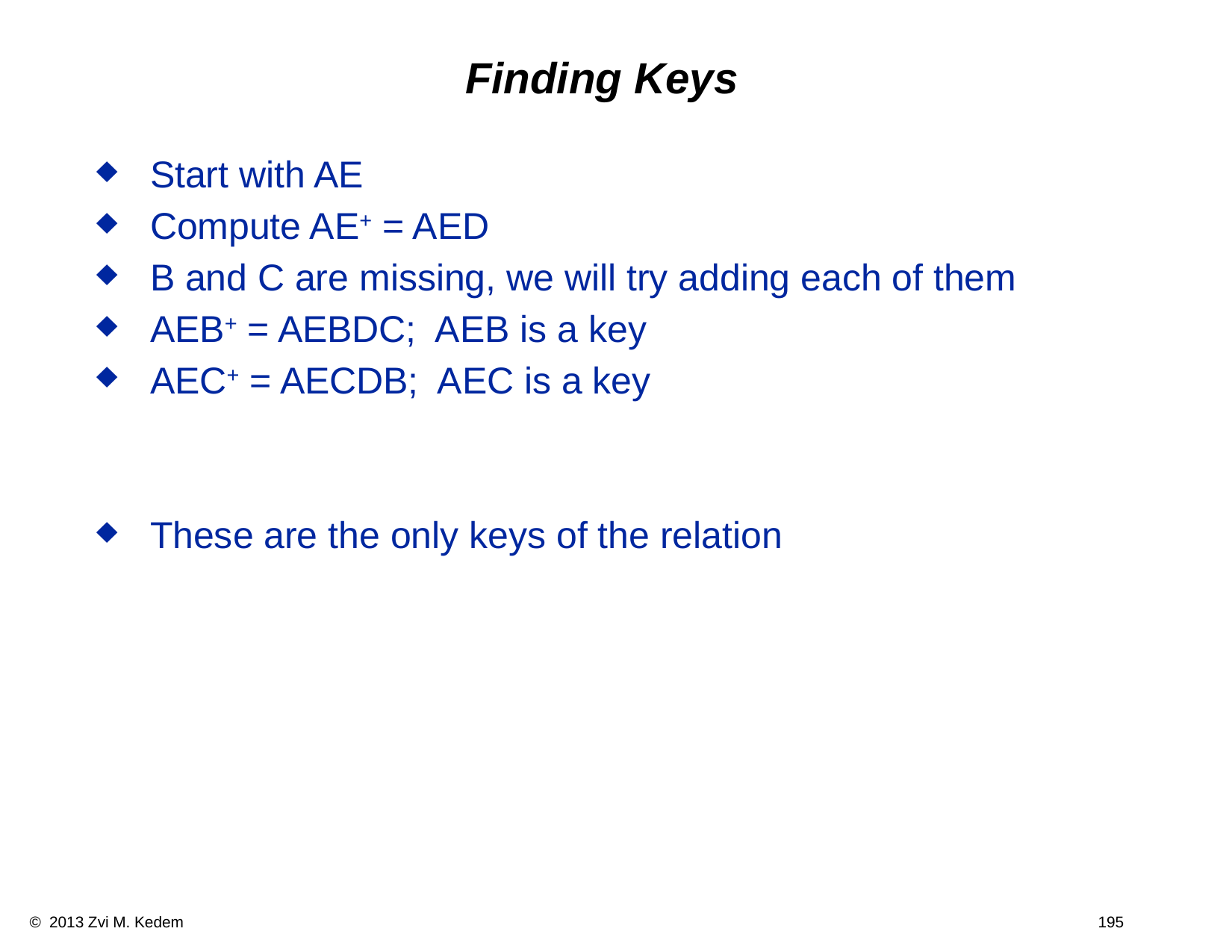

# Finding Keys
Start with AE
Compute AE+ = AED
B and C are missing, we will try adding each of them
AEB+ = AEBDC;  AEB is a key
AEC+ = AECDB;  AEC is a key

These are the only keys of the relation